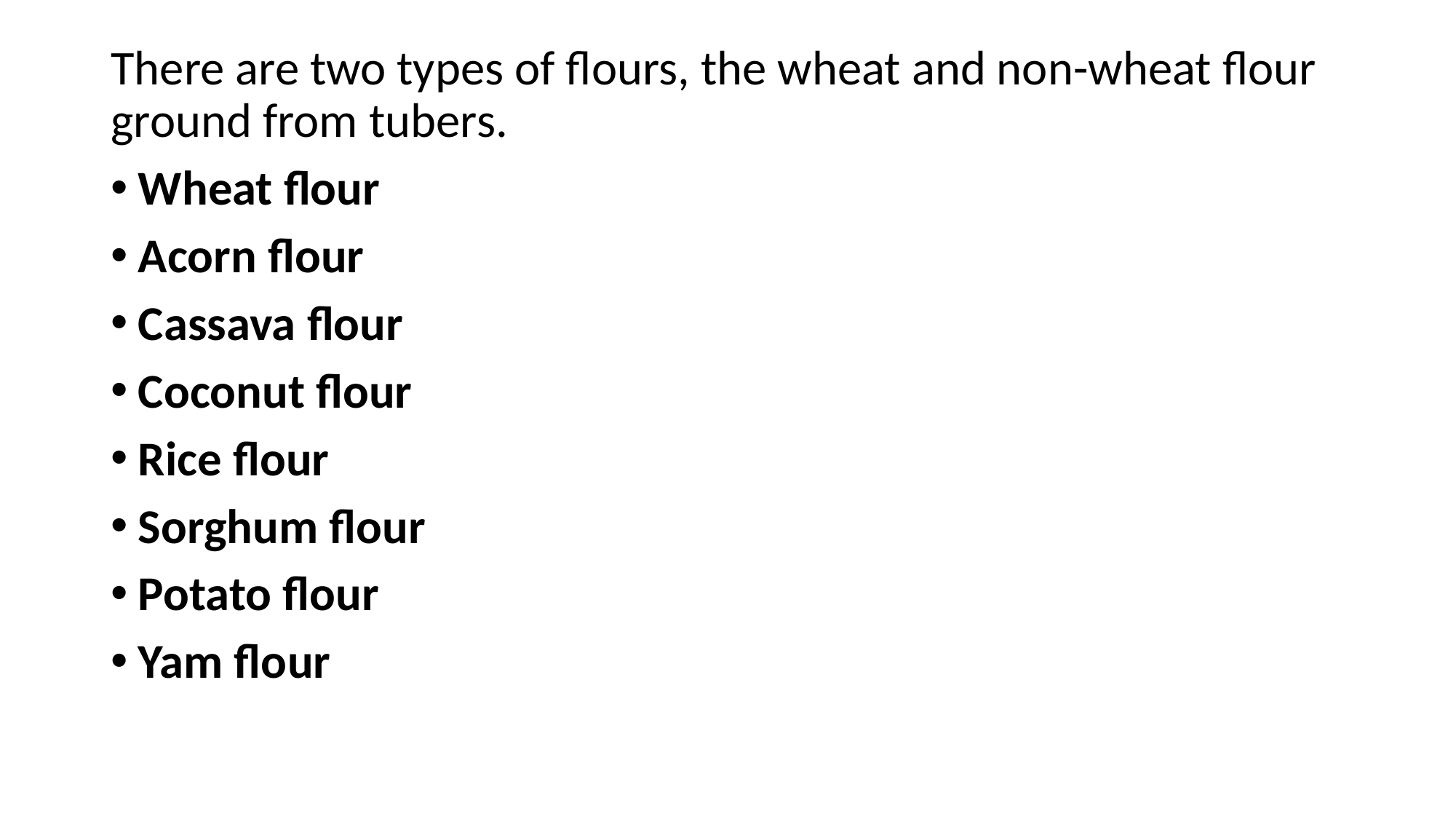

There are two types of flours, the wheat and non-wheat flour ground from tubers.
Wheat flour
Acorn flour
Cassava flour
Coconut flour
Rice flour
Sorghum flour
Potato flour
Yam flour